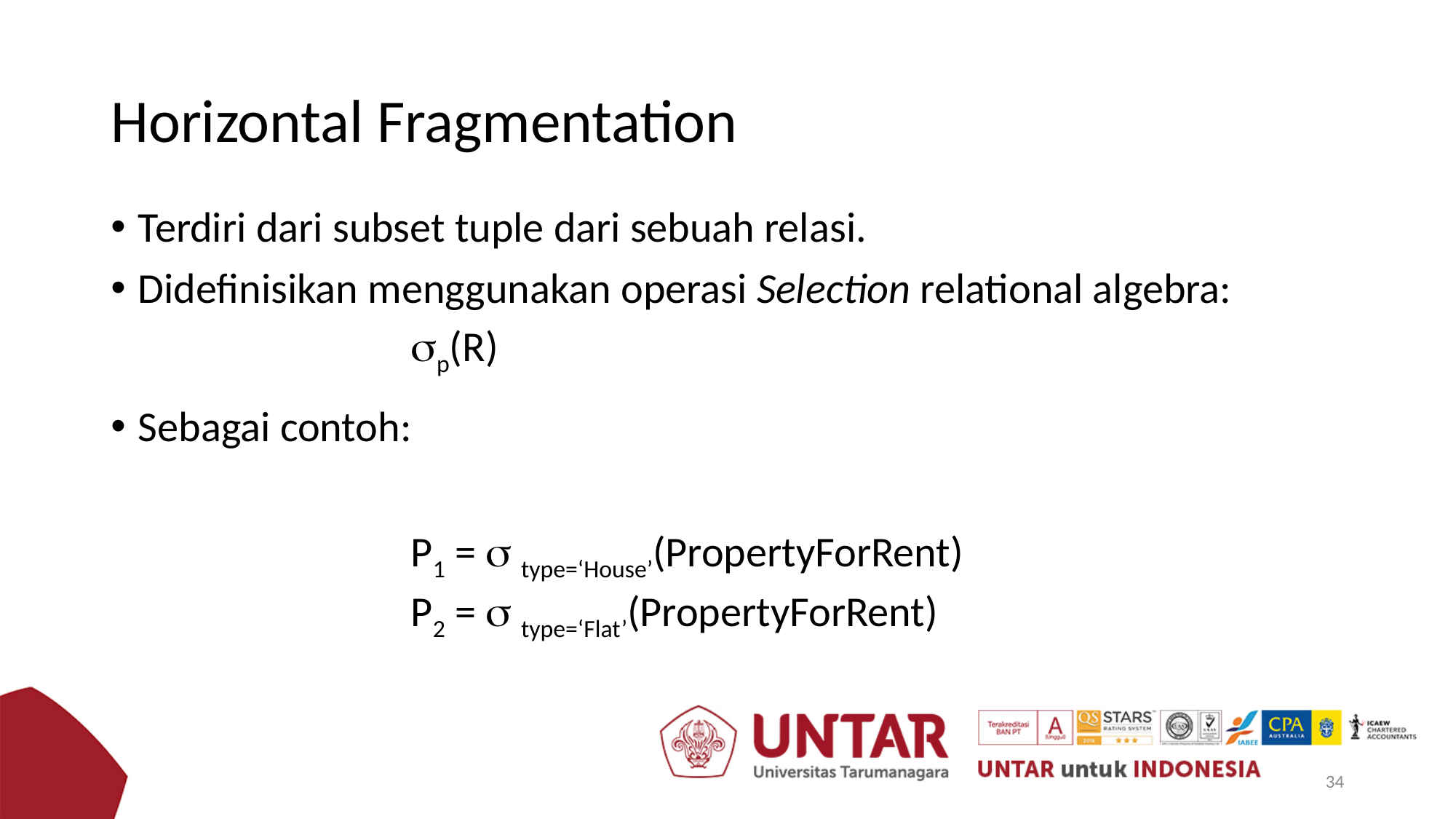

# Horizontal Fragmentation
Terdiri dari subset tuple dari sebuah relasi.
Didefinisikan menggunakan operasi Selection relational algebra:
			σp(R)

Sebagai contoh:

			P1 = σ type=‘House’(PropertyForRent)
			P2 = σ type=‘Flat’(PropertyForRent)
34